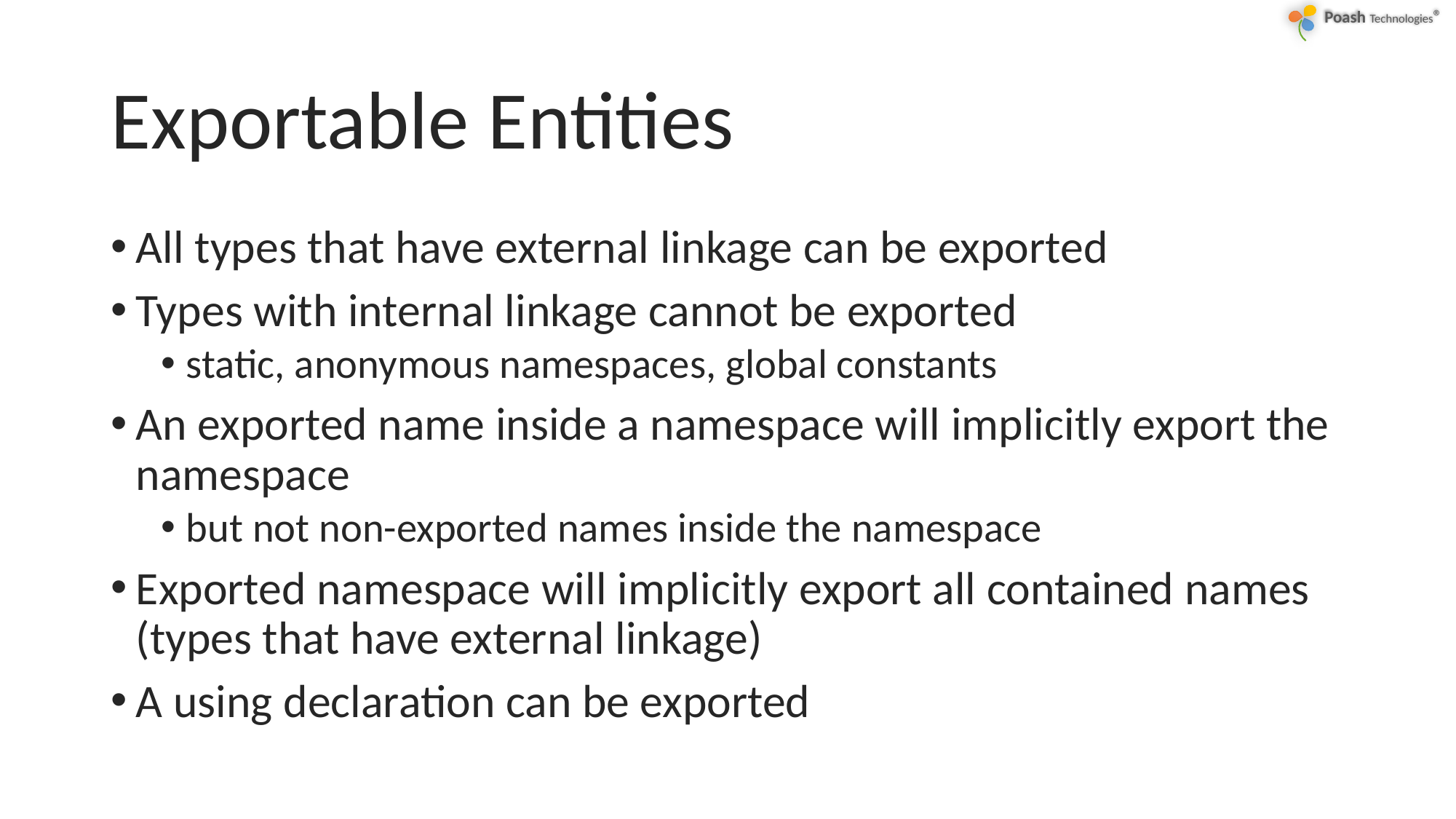

# Exportable Entities
All types that have external linkage can be exported
Types with internal linkage cannot be exported
static, anonymous namespaces, global constants
An exported name inside a namespace will implicitly export the namespace
but not non-exported names inside the namespace
Exported namespace will implicitly export all contained names (types that have external linkage)
A using declaration can be exported